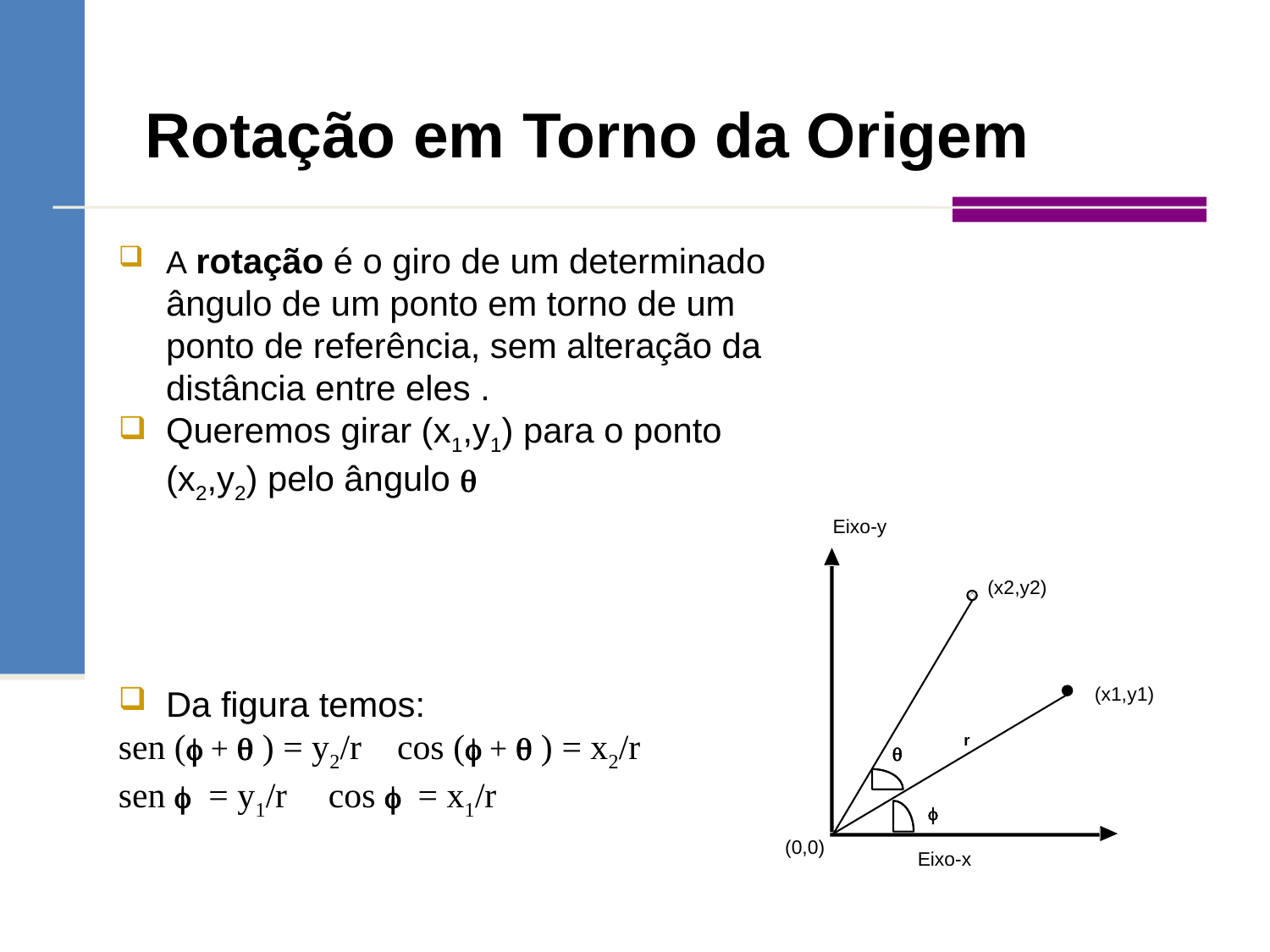

Rotação em Torno da Origem
A rotação é o giro de um determinado ângulo de um ponto em torno de um ponto de referência, sem alteração da distância entre eles .
Queremos girar (x1,y1) para o ponto (x2,y2) pelo ângulo θ

Da figura temos:
sen (φ + θ ) = y2/r    cos (φ + θ ) = x2/r
sen φ  = y1/r	    cos φ  = x1/r
Eixo-y

(x2,y2)

(x1,y1)

r
θ

φ

(0,0)

Eixo-x